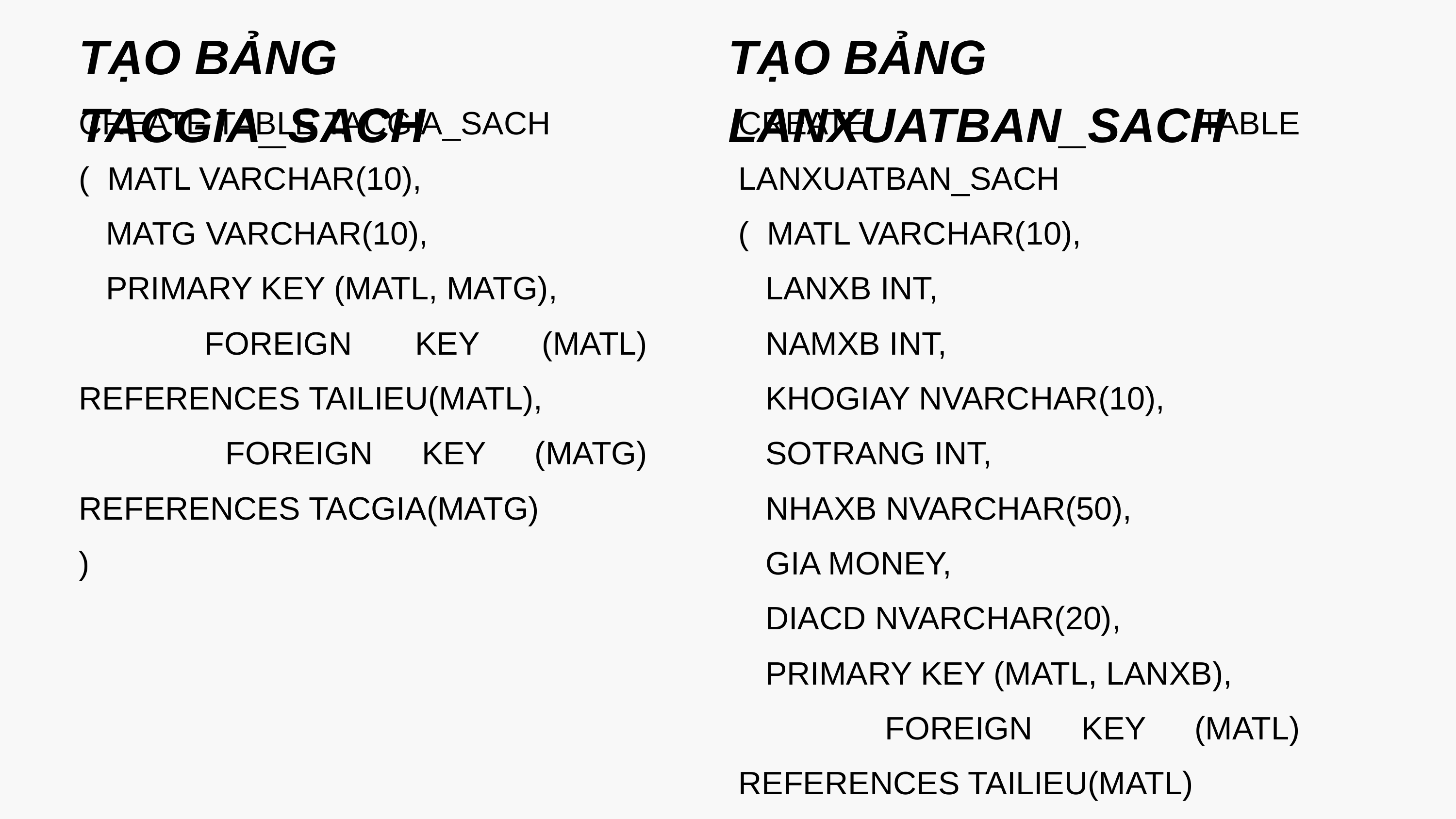

TẠO BẢNG TACGIA_SACH
TẠO BẢNG LANXUATBAN_SACH
CREATE TABLE TACGIA_SACH
(  MATL VARCHAR(10),
   MATG VARCHAR(10),
   PRIMARY KEY (MATL, MATG),
  FOREIGN KEY (MATL) REFERENCES TAILIEU(MATL),
   FOREIGN KEY (MATG) REFERENCES TACGIA(MATG)
)

CREATE TABLE LANXUATBAN_SACH
(  MATL VARCHAR(10),
   LANXB INT,
   NAMXB INT,
   KHOGIAY NVARCHAR(10),
   SOTRANG INT,
   NHAXB NVARCHAR(50),
   GIA MONEY,
   DIACD NVARCHAR(20),
   PRIMARY KEY (MATL, LANXB),
   FOREIGN KEY (MATL) REFERENCES TAILIEU(MATL)
)